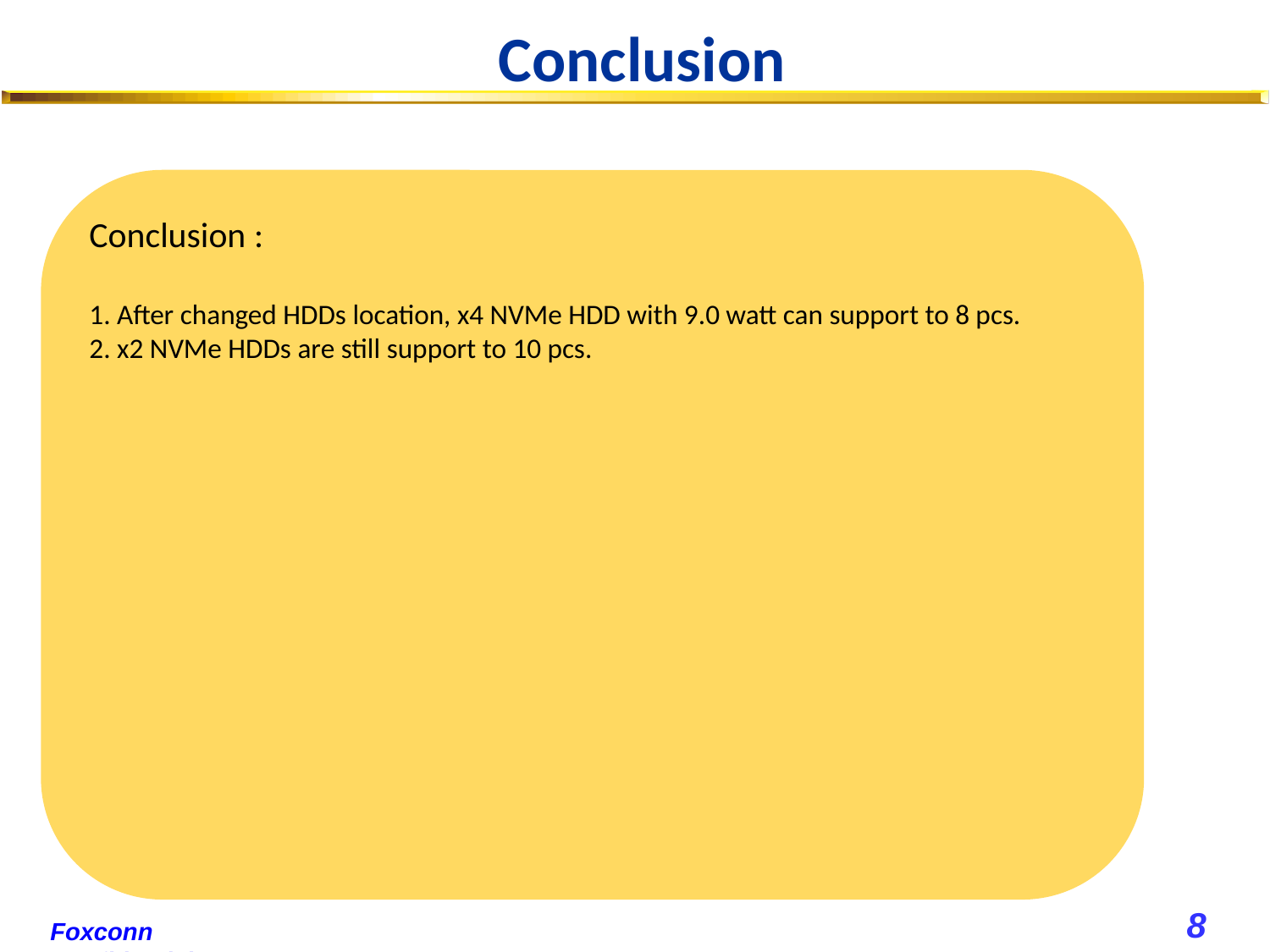

Conclusion
Conclusion :

 After changed HDDs location, x4 NVMe HDD with 9.0 watt can support to 8 pcs.
 x2 NVMe HDDs are still support to 10 pcs.